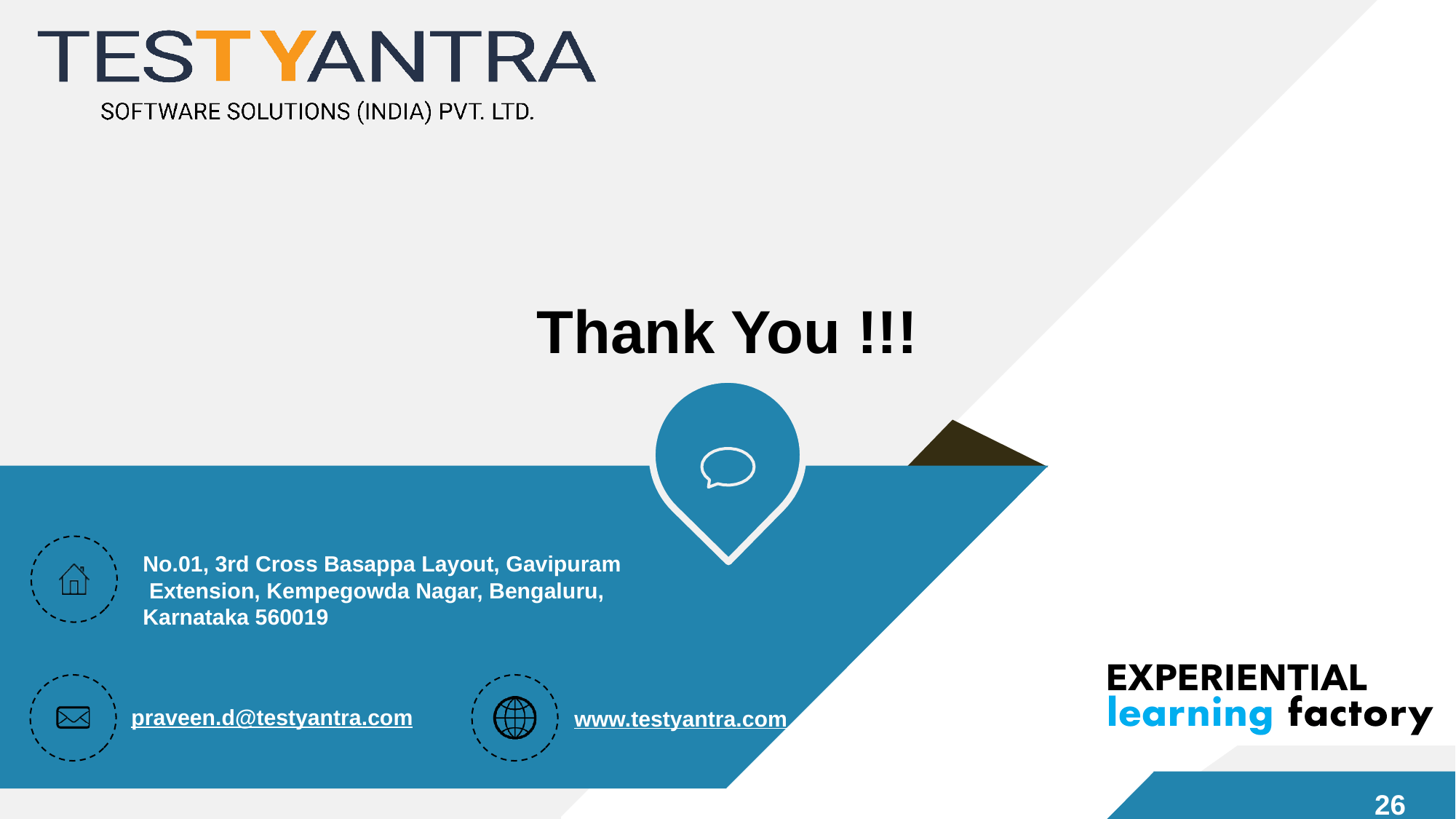

# Thank You !!!
No.01, 3rd Cross Basappa Layout, Gavipuram  Extension, Kempegowda Nagar, Bengaluru,  Karnataka 560019
praveen.d@testyantra.com
www.testyantra.com
26